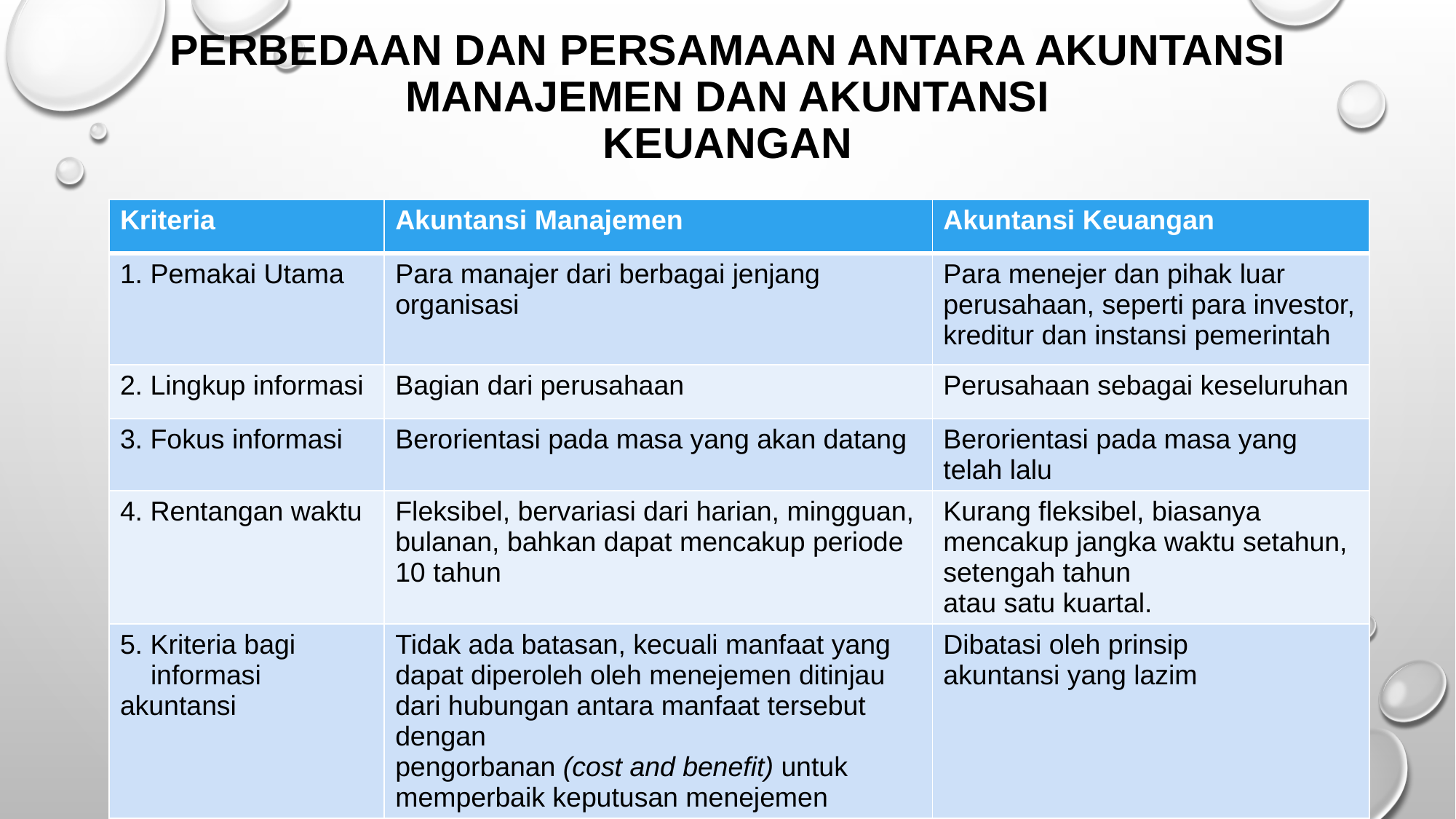

# Perbedaan dan Persamaan antara Akuntansi Manajemen dan Akuntansi Keuangan
| Kriteria | Akuntansi Manajemen | Akuntansi Keuangan |
| --- | --- | --- |
| 1. Pemakai Utama | Para manajer dari berbagai jenjang organisasi | Para menejer dan pihak luar perusahaan, seperti para investor, kreditur dan instansi pemerintah |
| 2. Lingkup informasi | Bagian dari perusahaan | Perusahaan sebagai keseluruhan |
| 3. Fokus informasi | Berorientasi pada masa yang akan datang | Berorientasi pada masa yang telah lalu |
| 4. Rentangan waktu | Fleksibel, bervariasi dari harian, mingguan, bulanan, bahkan dapat mencakup periode 10 tahun | Kurang fleksibel, biasanya mencakup jangka waktu setahun, setengah tahun atau satu kuartal. |
| 5. Kriteria bagi informasi akuntansi | Tidak ada batasan, kecuali manfaat yang dapat diperoleh oleh menejemen ditinjau dari hubungan antara manfaat tersebut dengan pengorbanan (cost and benefit) untuk memperbaik keputusan menejemen | Dibatasi oleh prinsip akuntansi yang lazim |